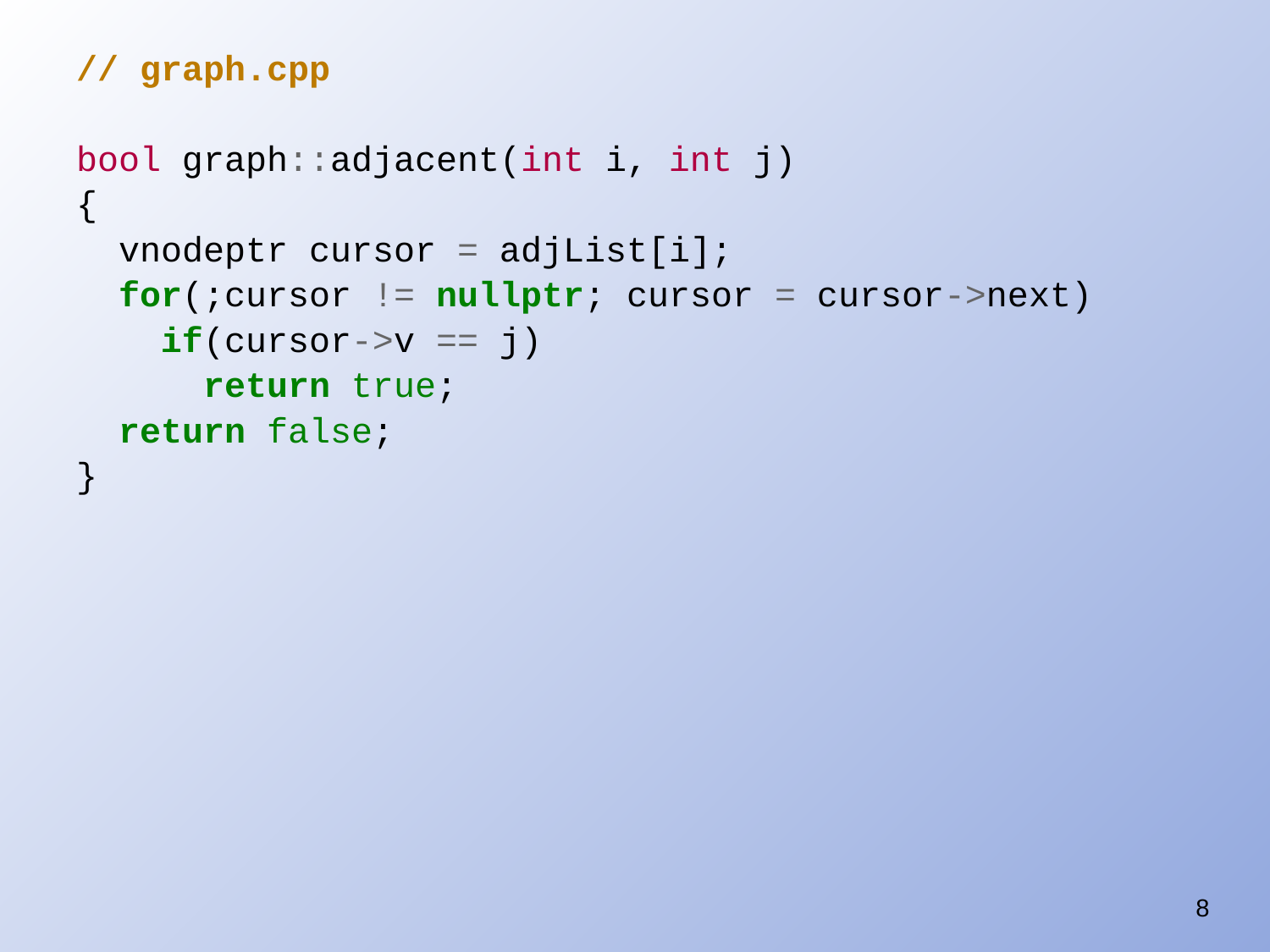

// graph.cpp

bool graph::adjacent(int i, int j)
{
  vnodeptr cursor = adjList[i];
  for(;cursor != nullptr; cursor = cursor->next)
    if(cursor->v == j)
      return true;
  return false;
}
8